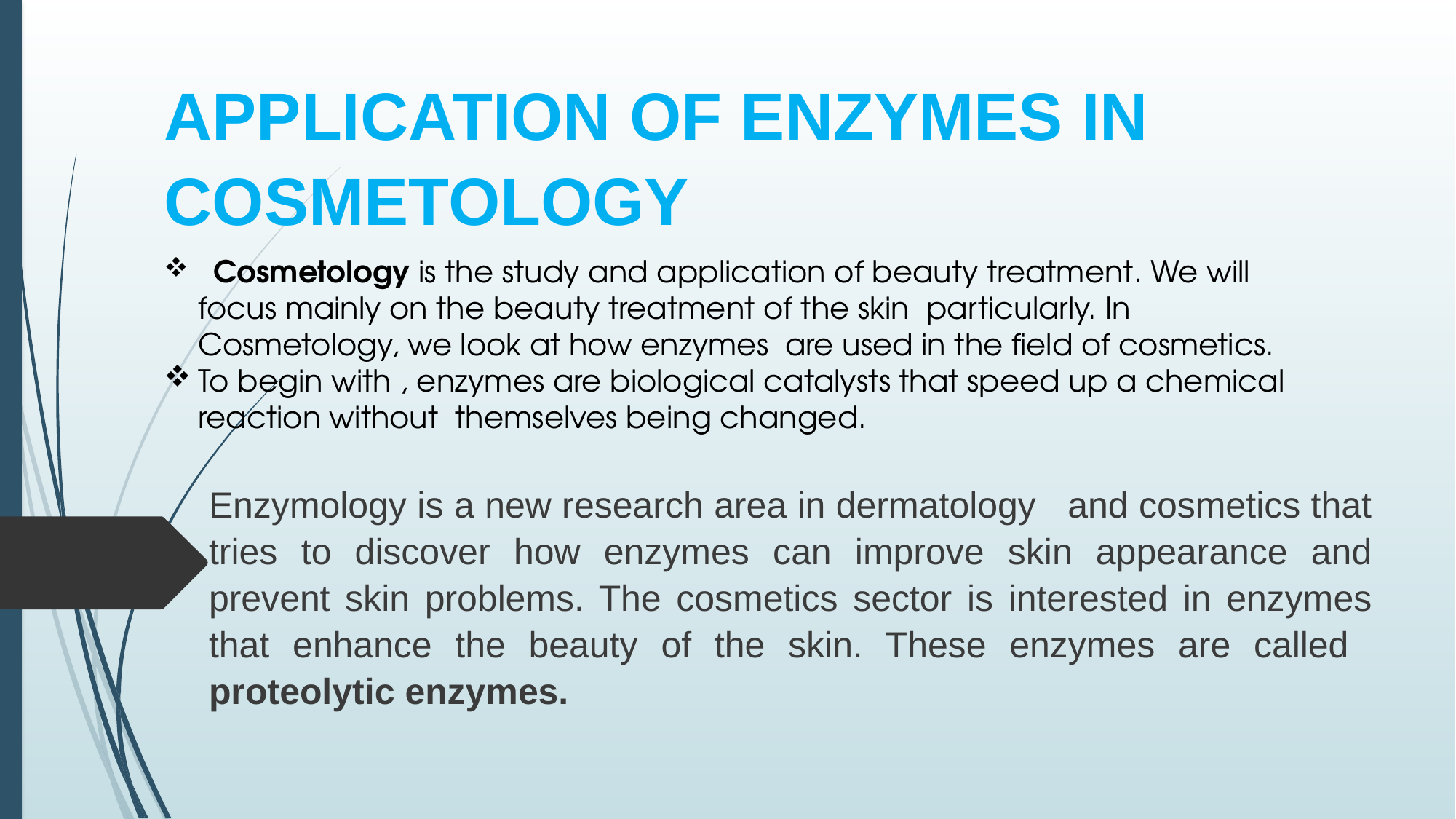

# APPLICATION OF ENZYMES IN COSMETOLOGY
  Cosmetology is the study and application of beauty treatment. We will focus mainly on the beauty treatment of the skin  particularly. In Cosmetology, we look at how enzymes  are used in the field of cosmetics.
To begin with , enzymes are biological catalysts that speed up a chemical reaction without  themselves being changed.
Enzymology is a new research area in dermatology   and cosmetics that tries to discover how enzymes can improve skin appearance and prevent skin problems. The cosmetics sector is interested in enzymes that enhance the beauty of the skin. These enzymes are called  proteolytic enzymes.